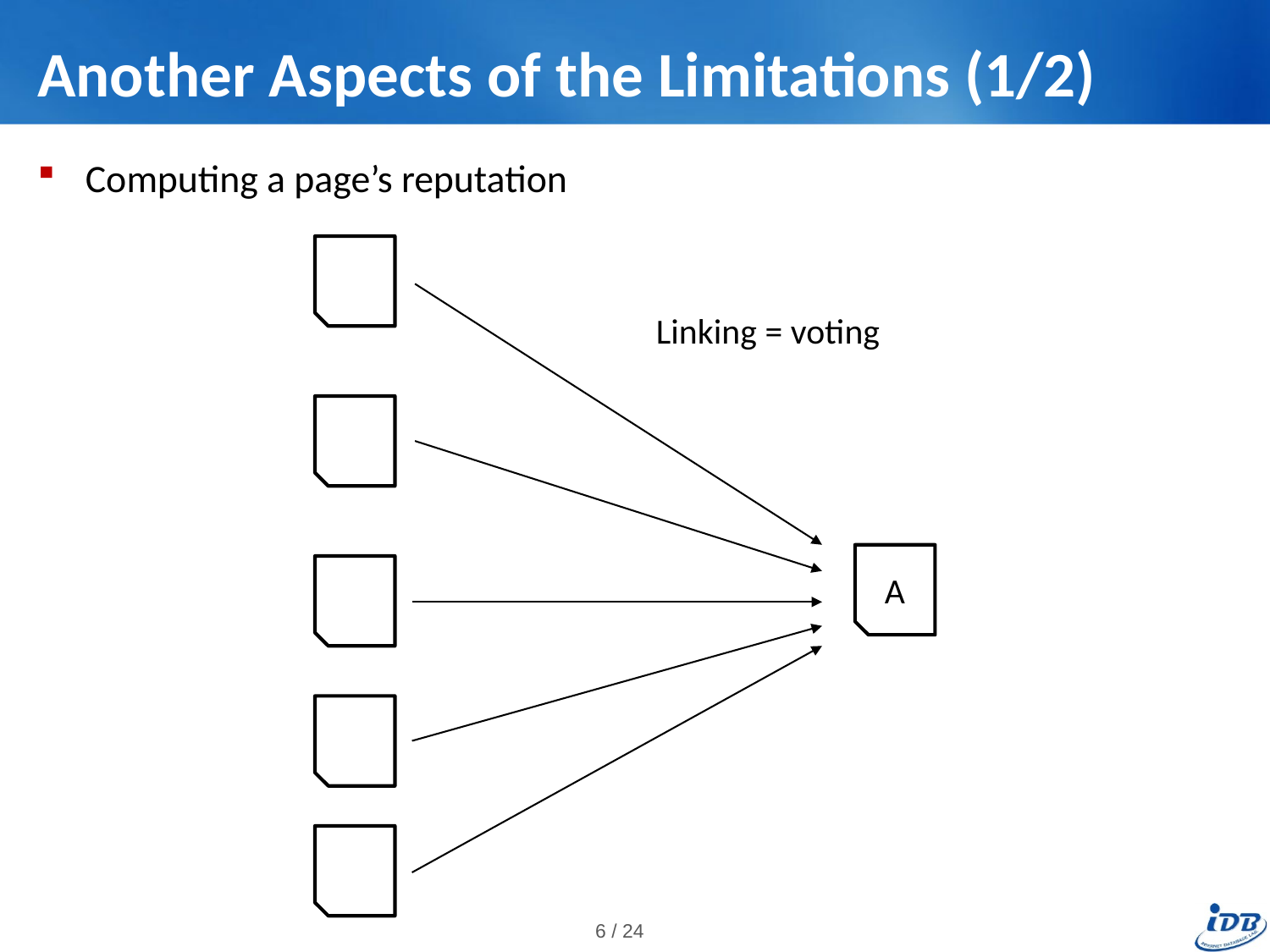

# Another Aspects of the Limitations (1/2)
Computing a page’s reputation

Linking = voting

A